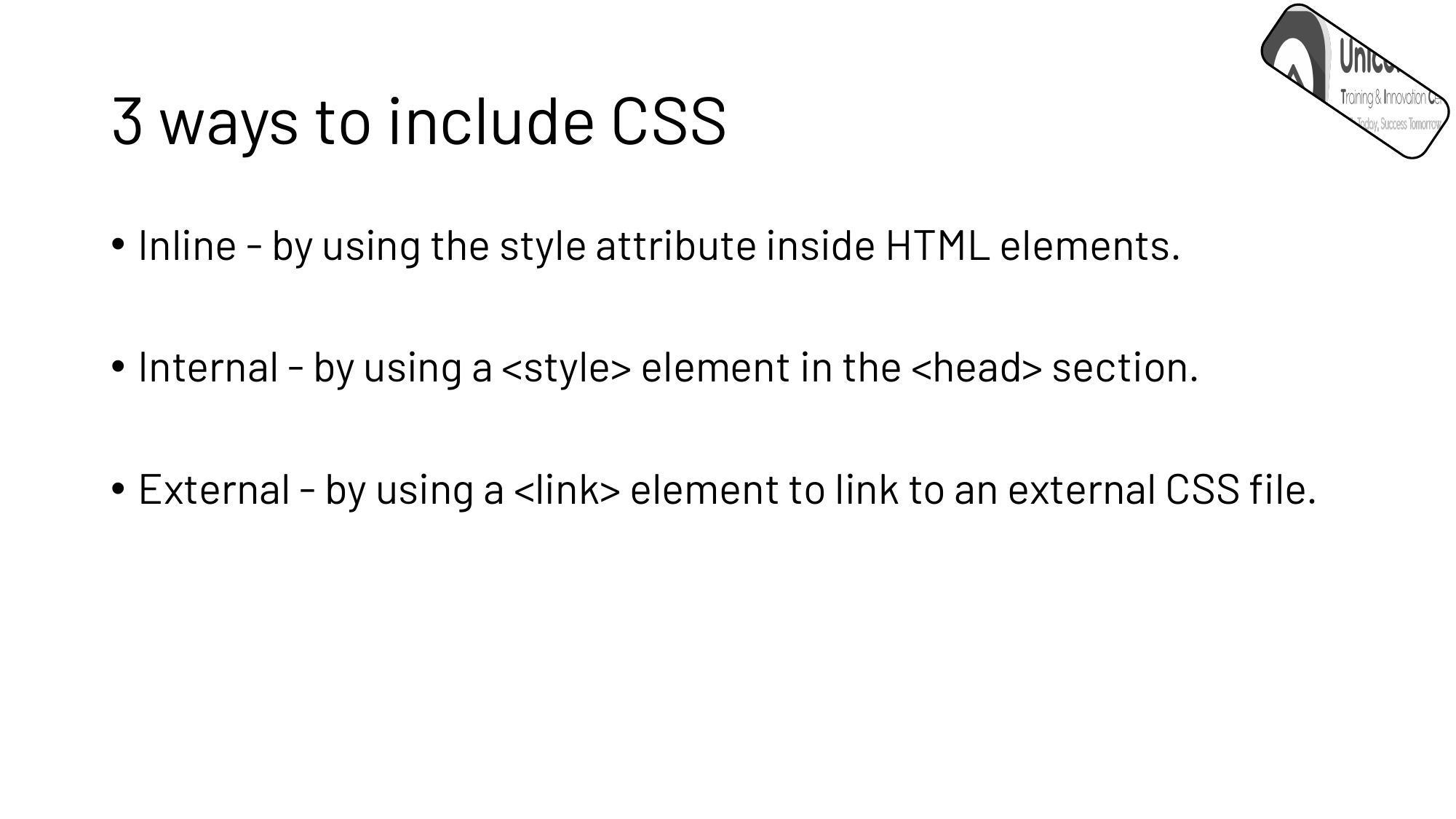

# 3 ways to include CSS
Inline - by using the style attribute inside HTML elements.

Internal - by using a <style> element in the <head> section.

External - by using a <link> element to link to an external CSS file.